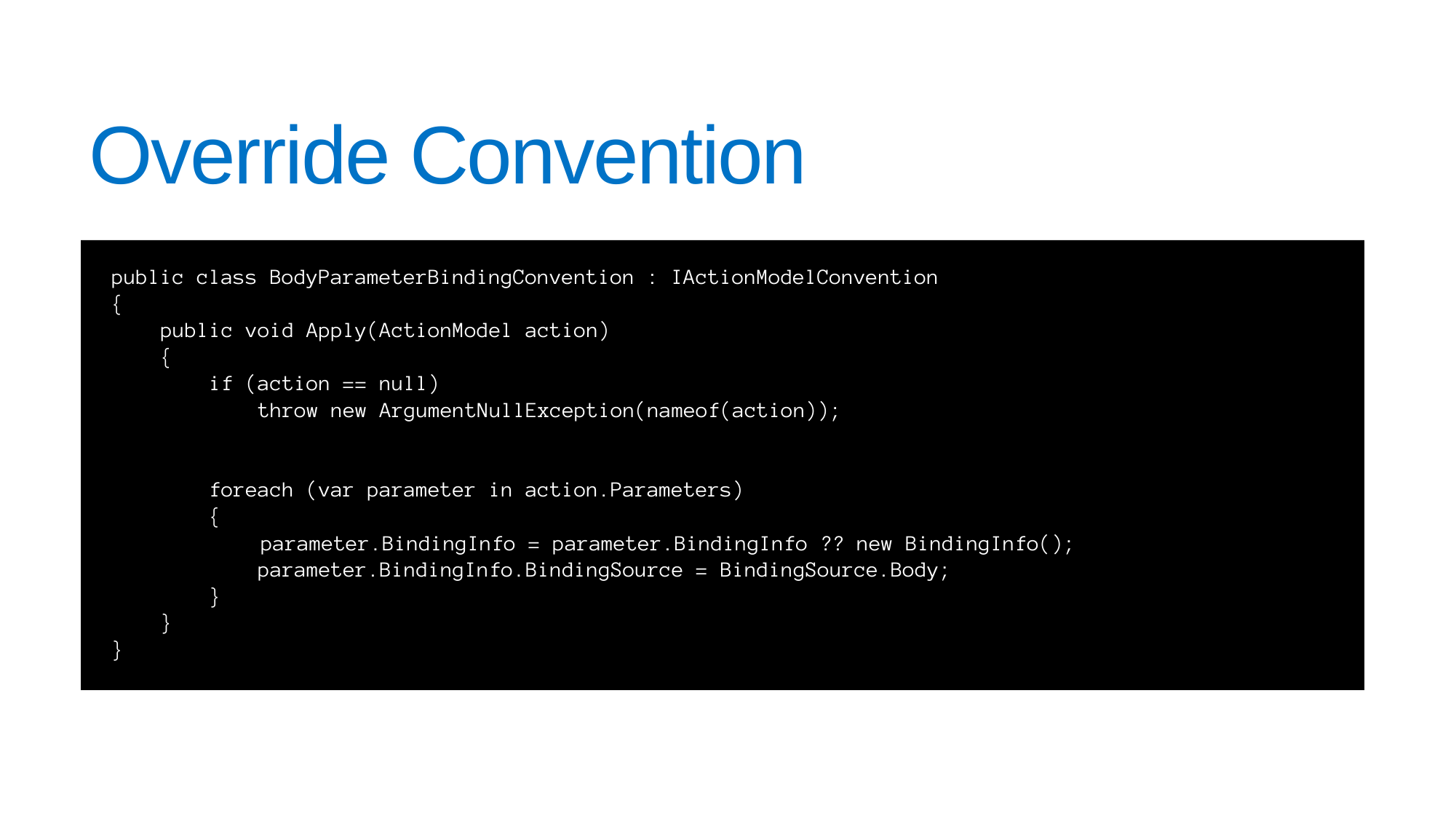

# Override Convention
public class BodyParameterBindingConvention : IActionModelConvention
{
    public void Apply(ActionModel action)
    {
        if (action == null)
            throw new ArgumentNullException(nameof(action));

        foreach (var parameter in action.Parameters)
        {
             parameter.BindingInfo = parameter.BindingInfo ?? new BindingInfo();
            parameter.BindingInfo.BindingSource = BindingSource.Body;
        }
    }
}